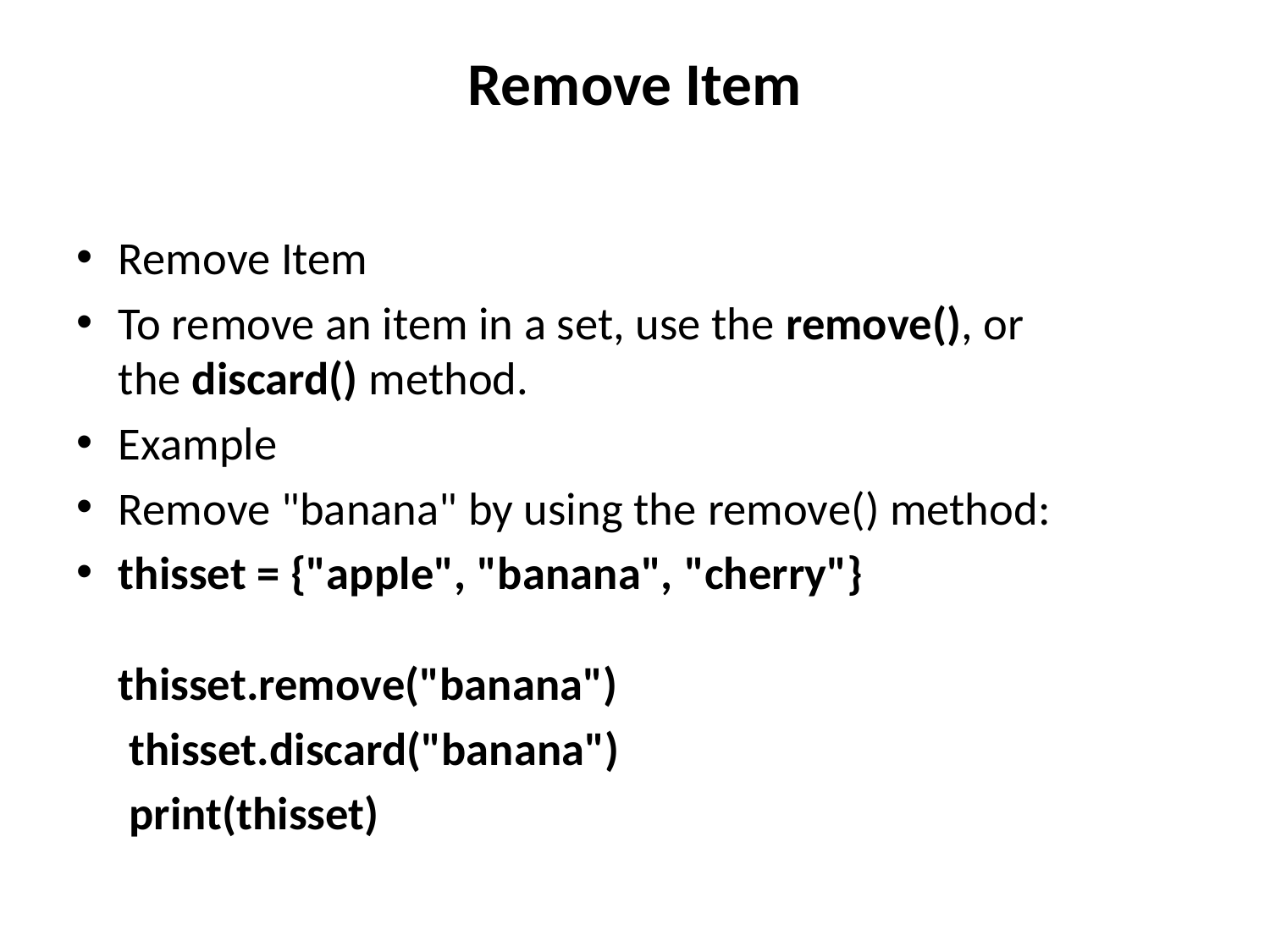

# Remove Item
Remove Item
To remove an item in a set, use the remove(), or the discard() method.
Example
Remove "banana" by using the remove() method:
thisset = {"apple", "banana", "cherry"}
thisset.remove("banana")
     thisset.discard("banana")
     print(thisset)